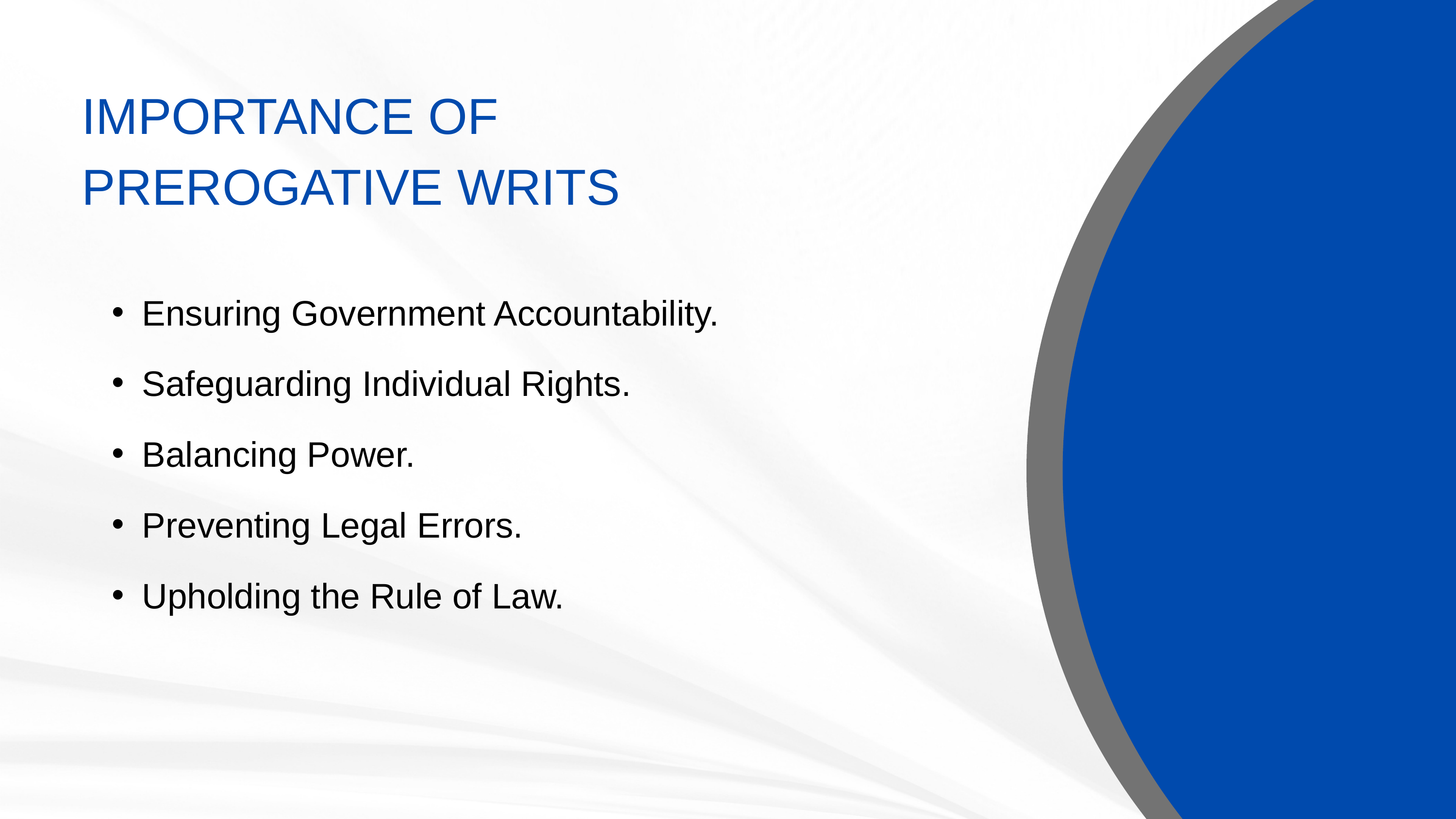

IMPORTANCE OF PREROGATIVE WRITS
Ensuring Government Accountability.

Safeguarding Individual Rights.

Balancing Power.

Preventing Legal Errors.

Upholding the Rule of Law.